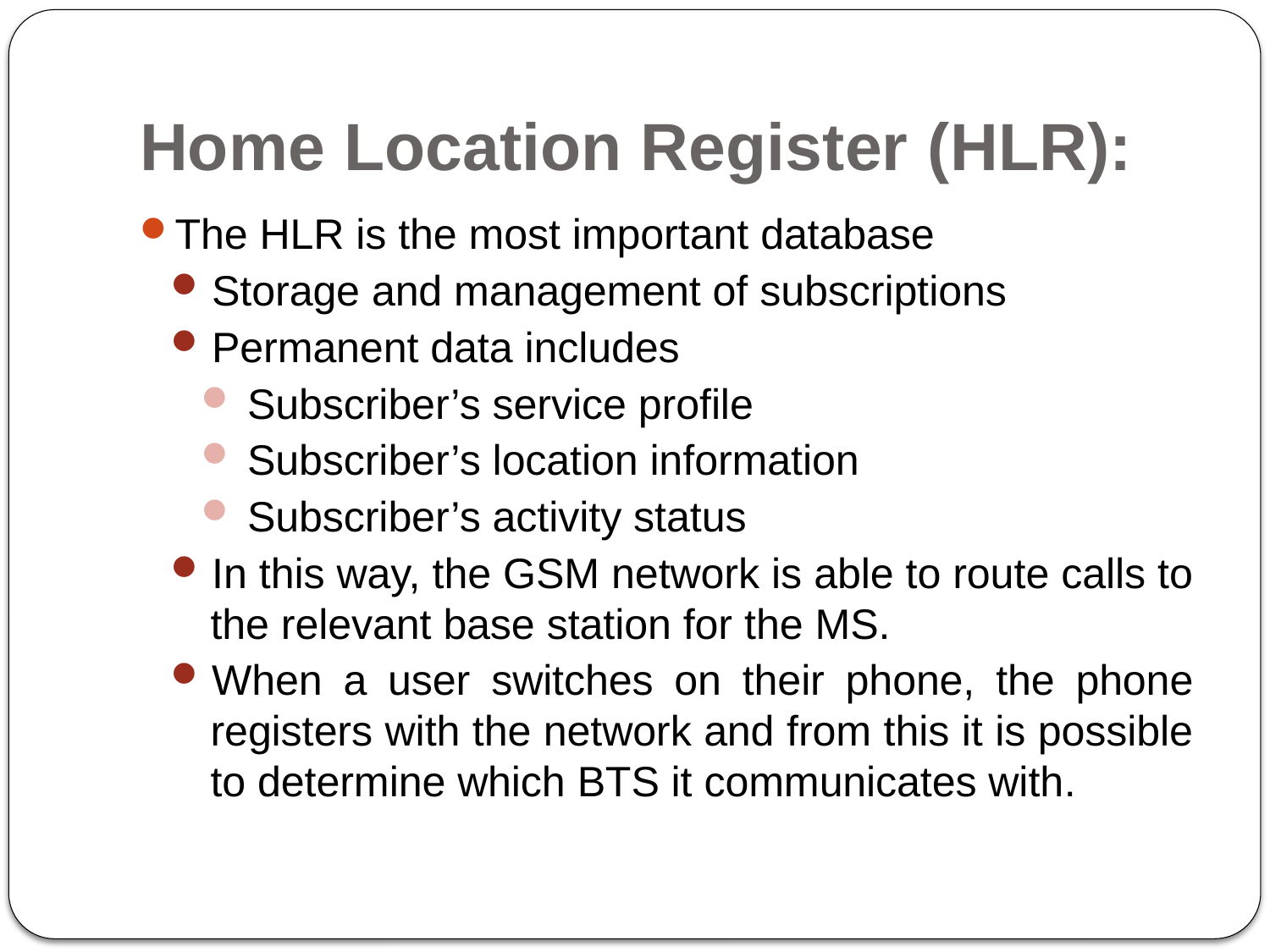

# Home Location Register (HLR):
The HLR is the most important database
Storage and management of subscriptions
Permanent data includes
Subscriber’s service profile
Subscriber’s location information
Subscriber’s activity status
In this way, the GSM network is able to route calls to the relevant base station for the MS.
When a user switches on their phone, the phone registers with the network and from this it is possible to determine which BTS it communicates with.